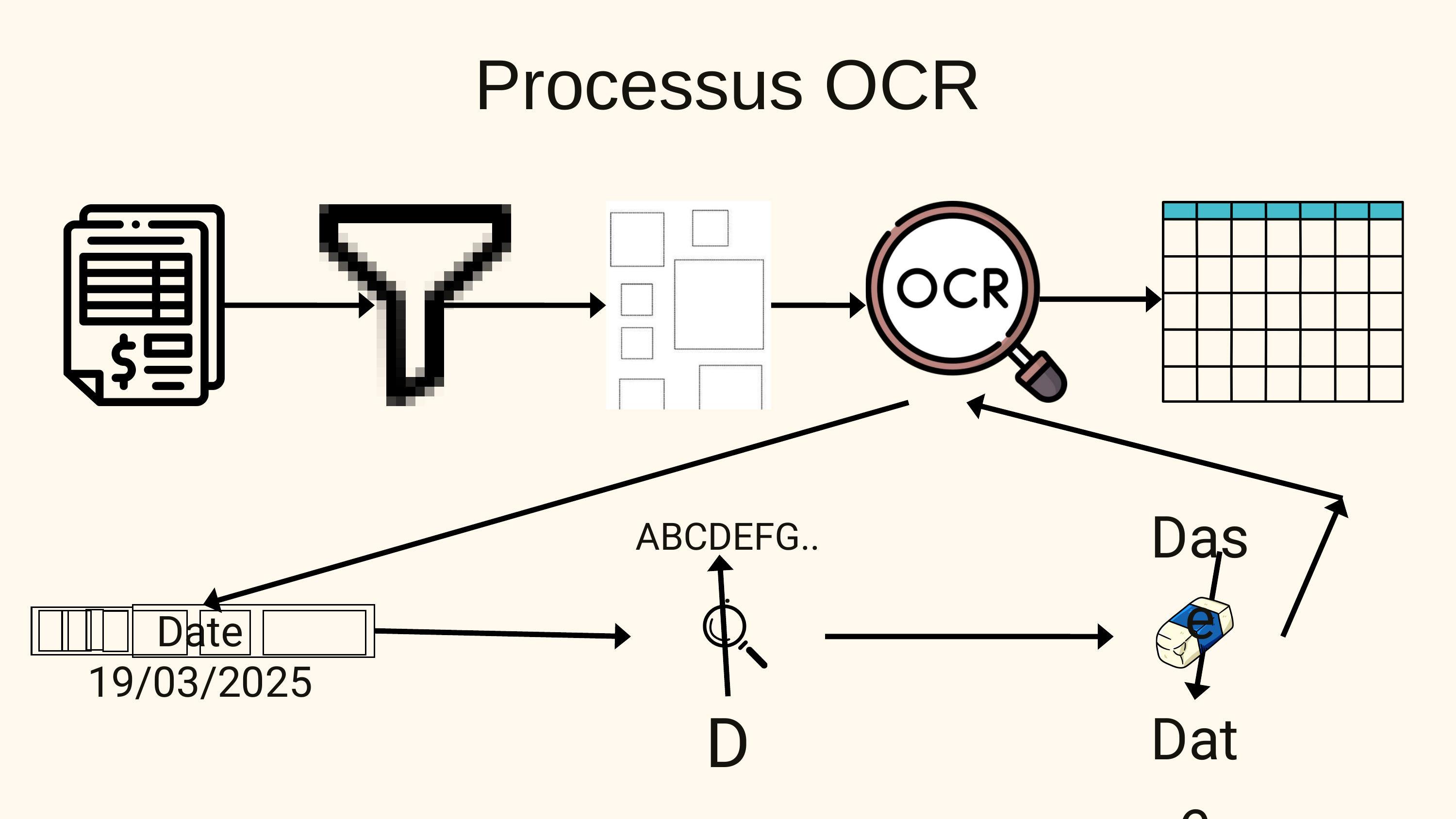

Processus OCR

Dase

ABCDEFG...

Date 19/03/2025

D
Date